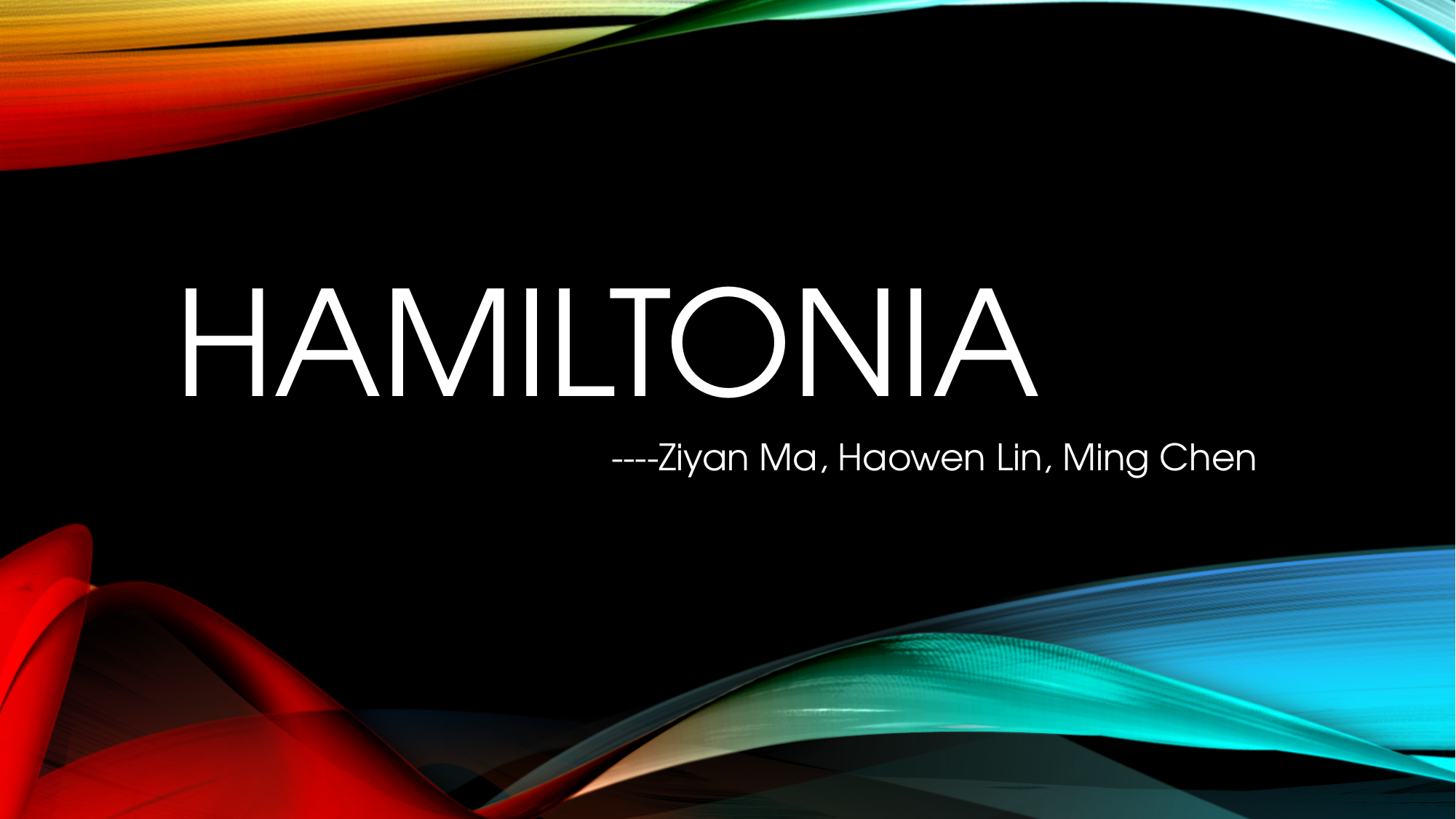

# Hamiltonia
				----Ziyan Ma, Haowen Lin, Ming Chen